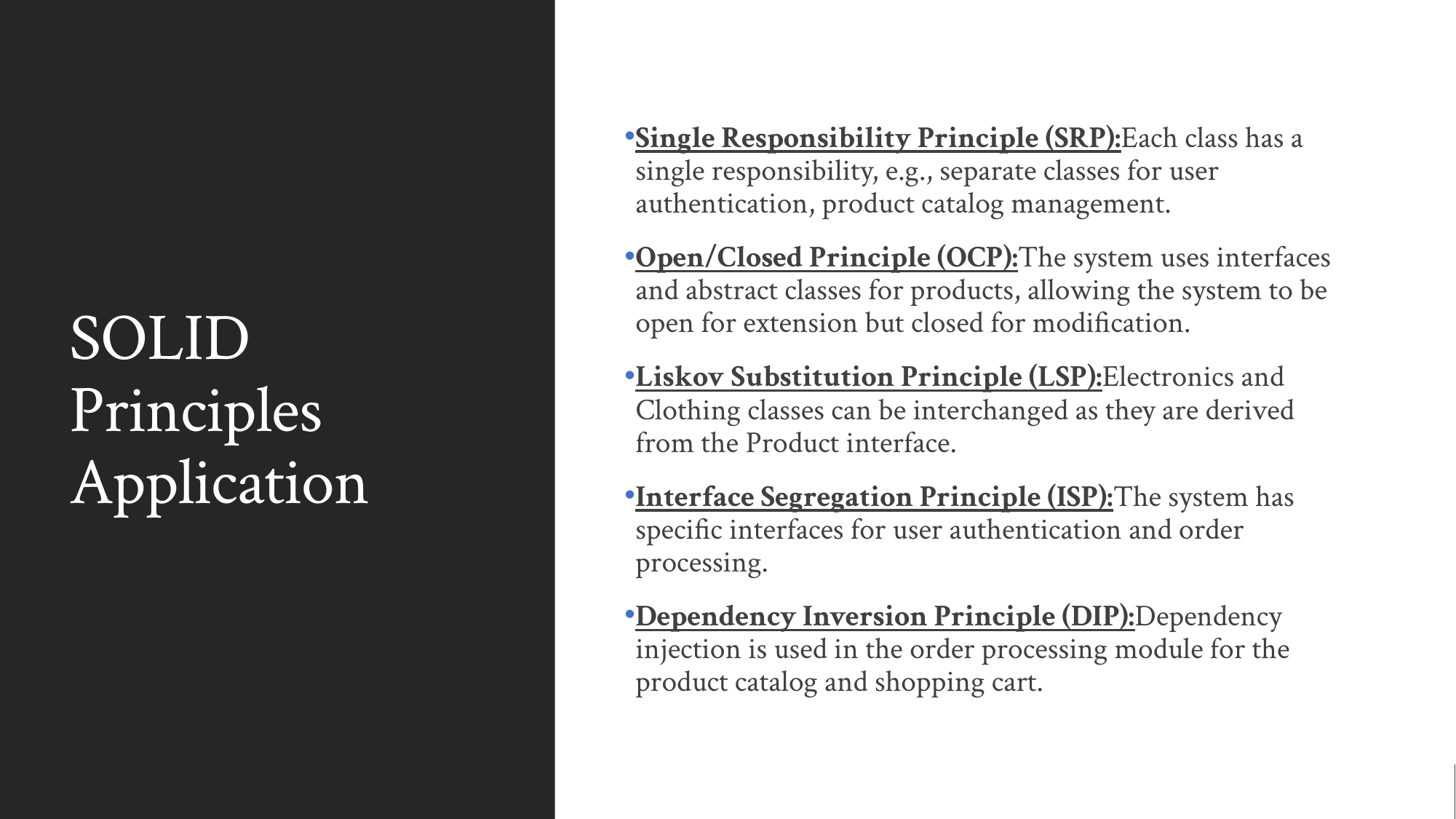

# SOLID Principles Application
Single Responsibility Principle (SRP):Each class has a single responsibility, e.g., separate classes for user authentication, product catalog management.
Open/Closed Principle (OCP):The system uses interfaces and abstract classes for products, allowing the system to be open for extension but closed for modification.
Liskov Substitution Principle (LSP):Electronics and Clothing classes can be interchanged as they are derived from the Product interface.
Interface Segregation Principle (ISP):The system has specific interfaces for user authentication and order processing.
Dependency Inversion Principle (DIP):Dependency injection is used in the order processing module for the product catalog and shopping cart.